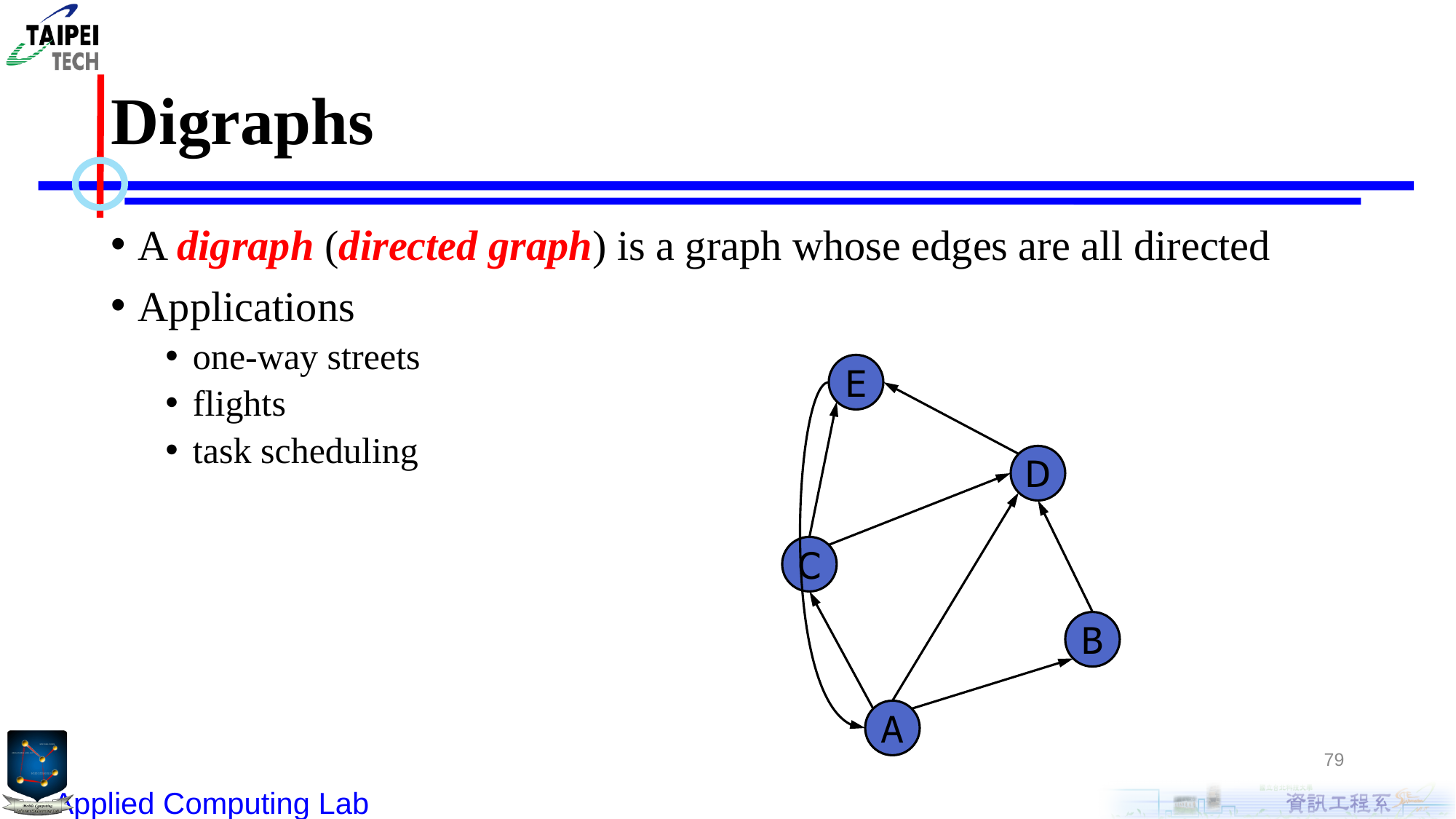

# Digraphs
A digraph (directed graph) is a graph whose edges are all directed
Applications
one-way streets
flights
task scheduling
E
D
C
B
A
79